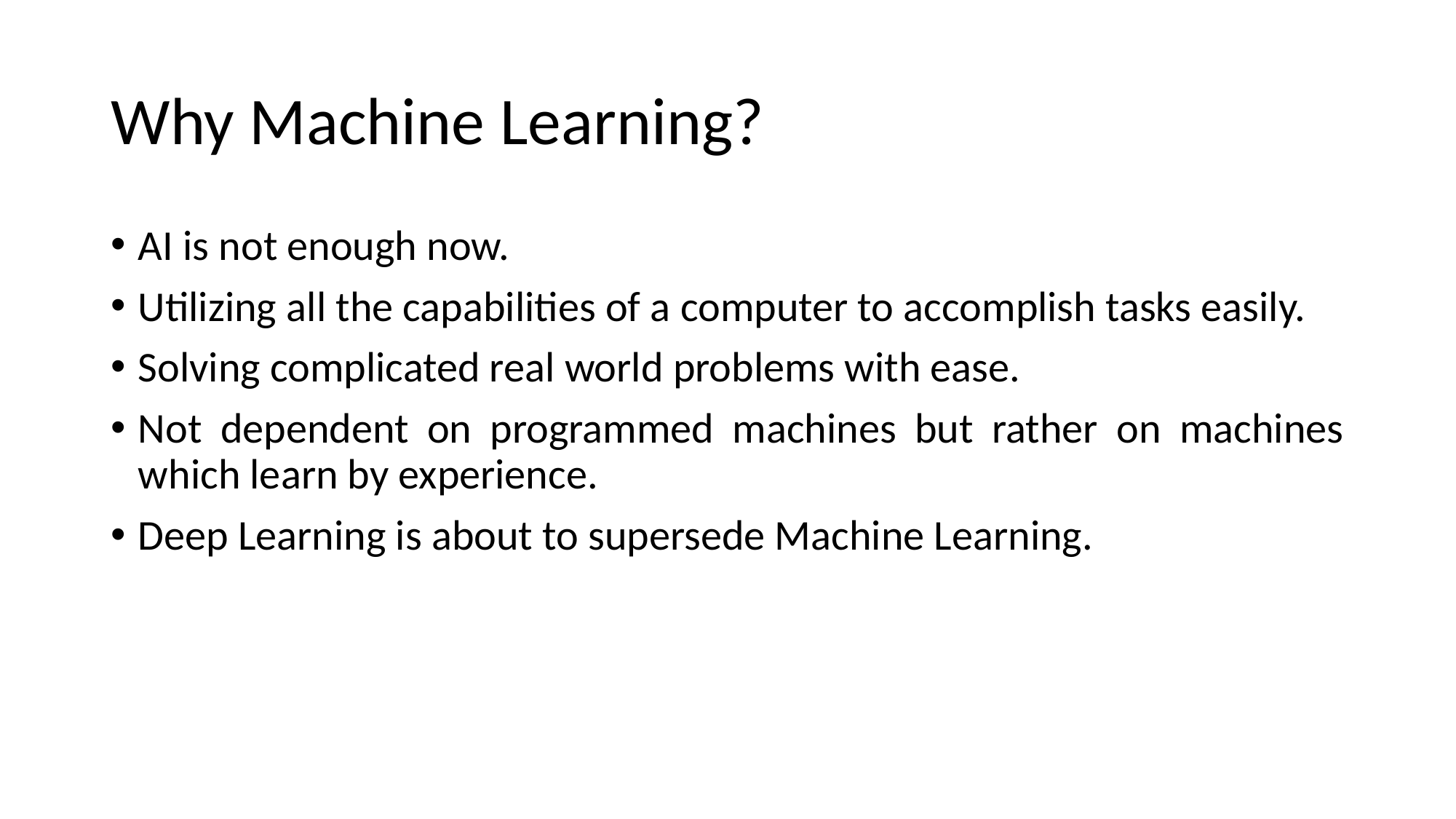

# Why Machine Learning?
AI is not enough now.
Utilizing all the capabilities of a computer to accomplish tasks easily.
Solving complicated real world problems with ease.
Not dependent on programmed machines but rather on machines which learn by experience.
Deep Learning is about to supersede Machine Learning.